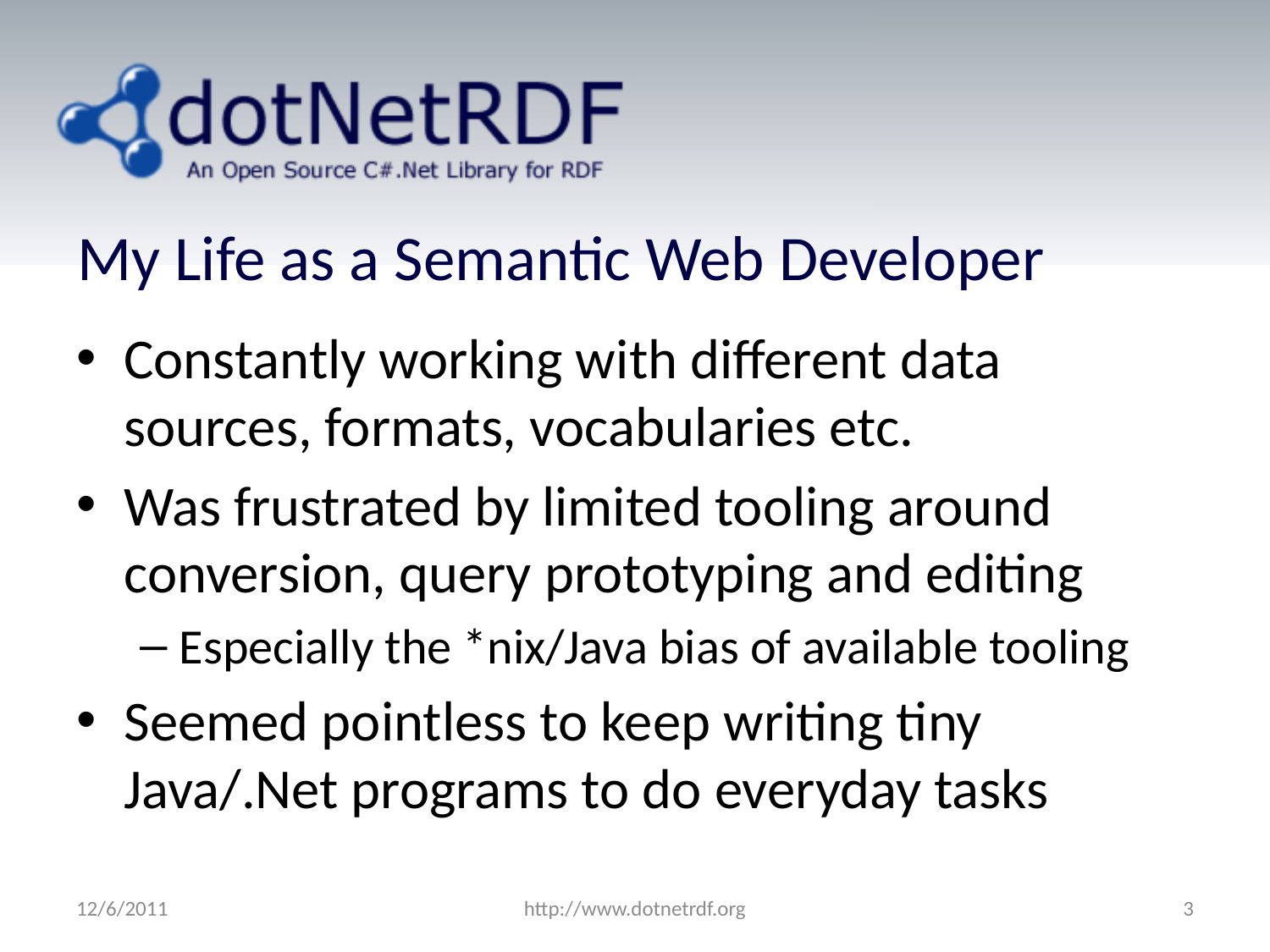

# My Life as a Semantic Web Developer
Constantly working with different data sources, formats, vocabularies etc.
Was frustrated by limited tooling around conversion, query prototyping and editing
Especially the *nix/Java bias of available tooling
Seemed pointless to keep writing tiny Java/.Net programs to do everyday tasks
12/6/2011
http://www.dotnetrdf.org
3